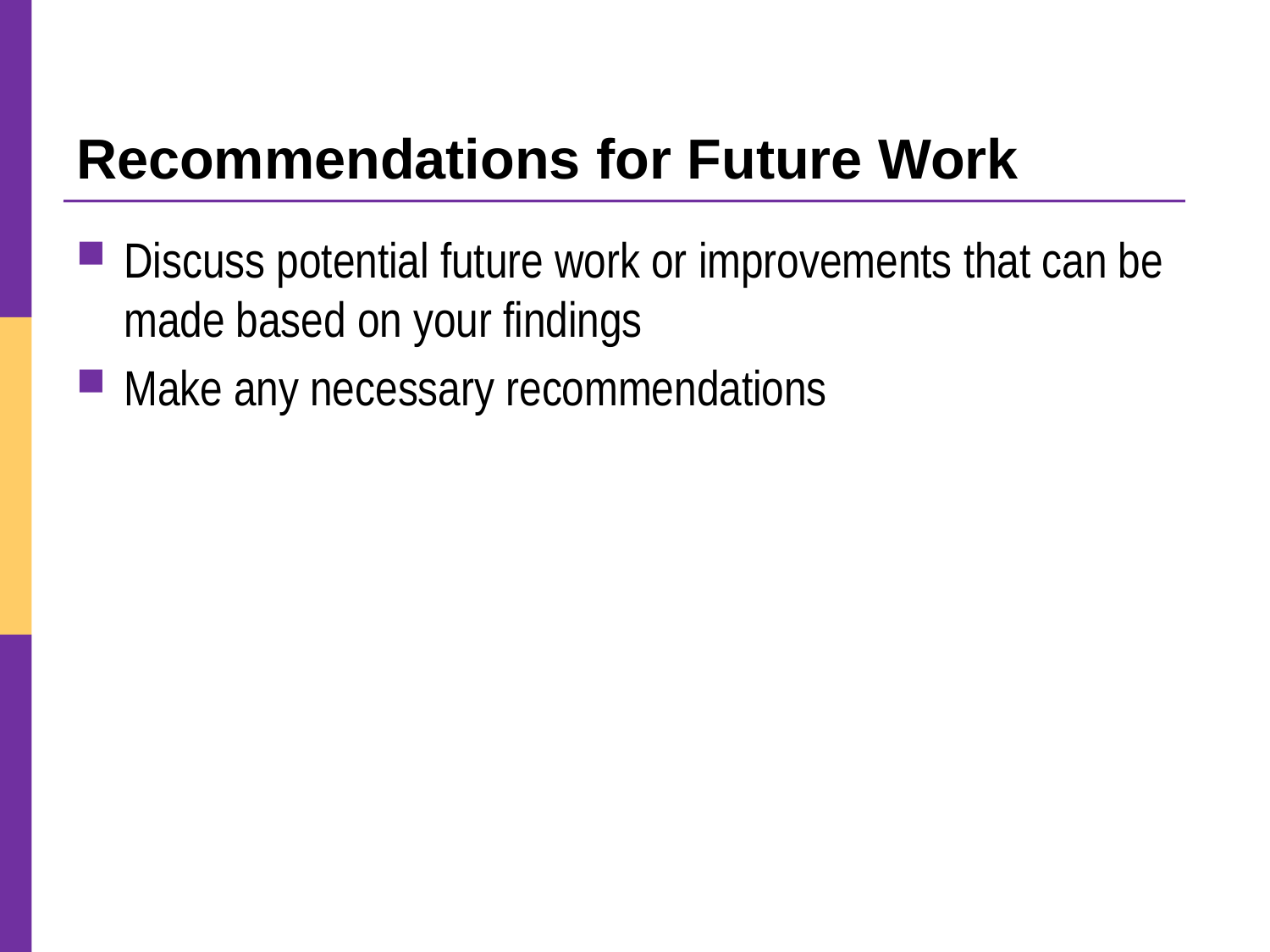

# Recommendations for Future Work
Discuss potential future work or improvements that can be made based on your findings
Make any necessary recommendations